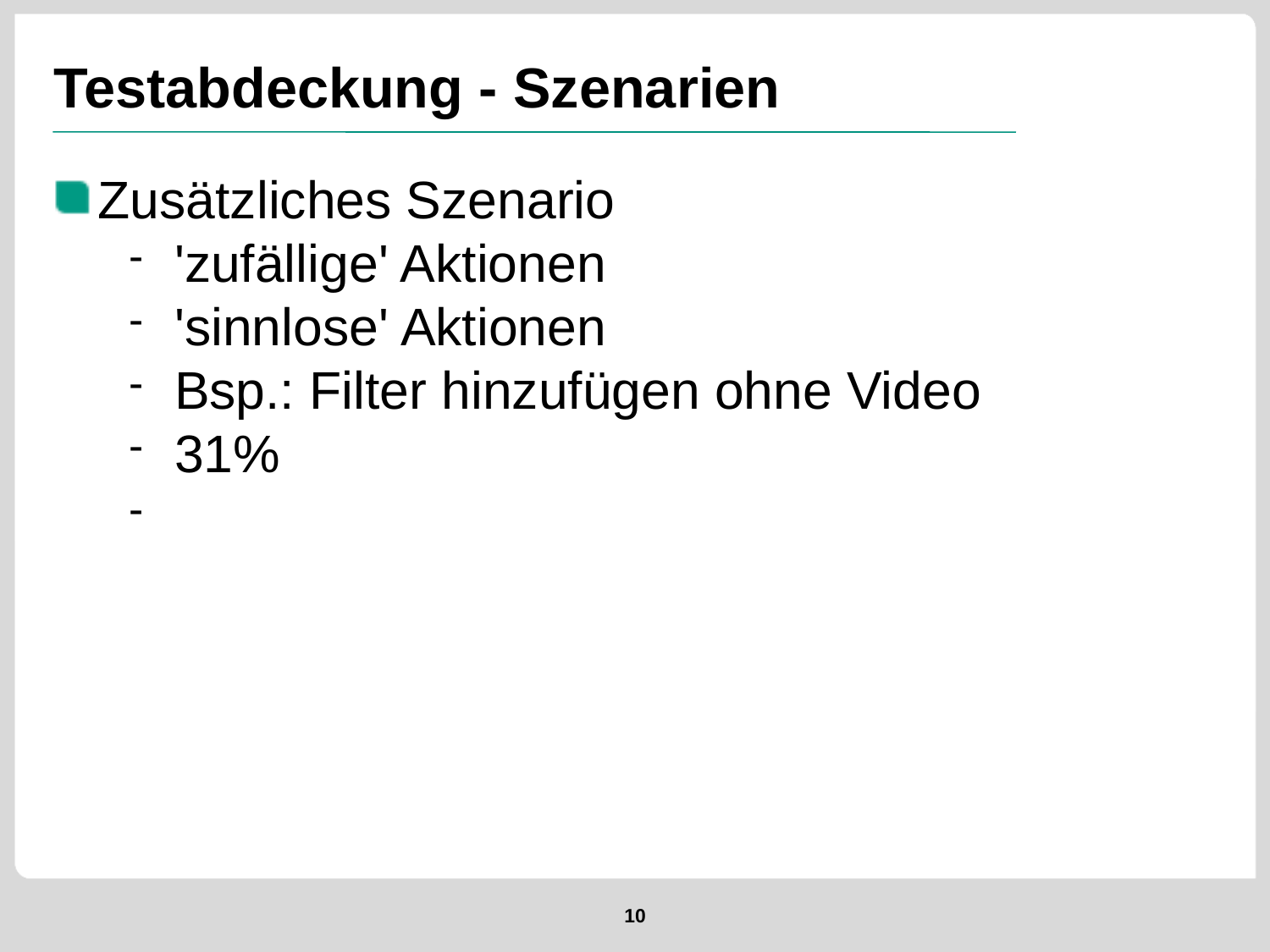

Testabdeckung - Szenarien
Zusätzliches Szenario
'zufällige' Aktionen
'sinnlose' Aktionen
Bsp.: Filter hinzufügen ohne Video
31%